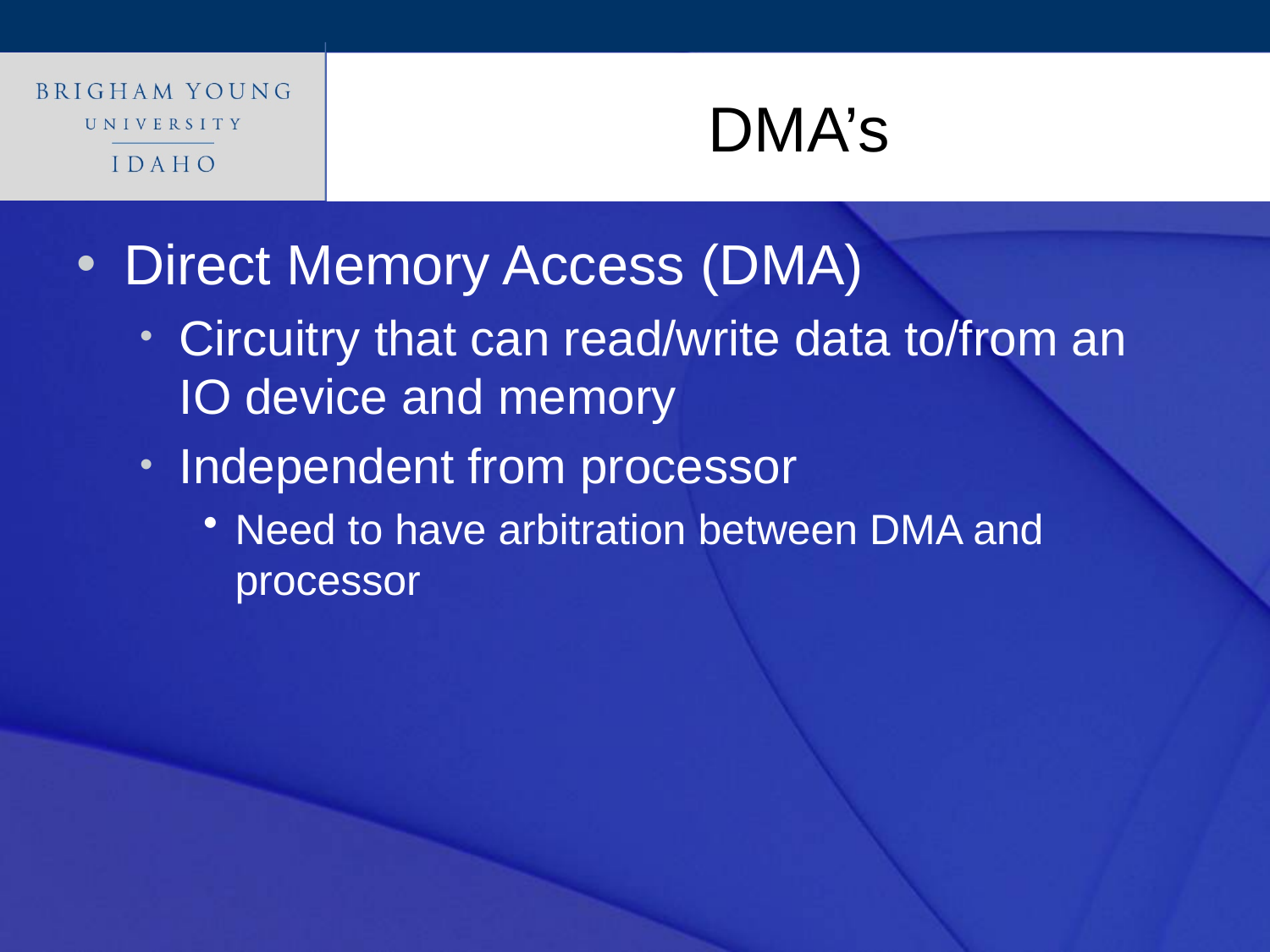

# DMA’s
Direct Memory Access (DMA)
Circuitry that can read/write data to/from an IO device and memory
Independent from processor
Need to have arbitration between DMA and processor